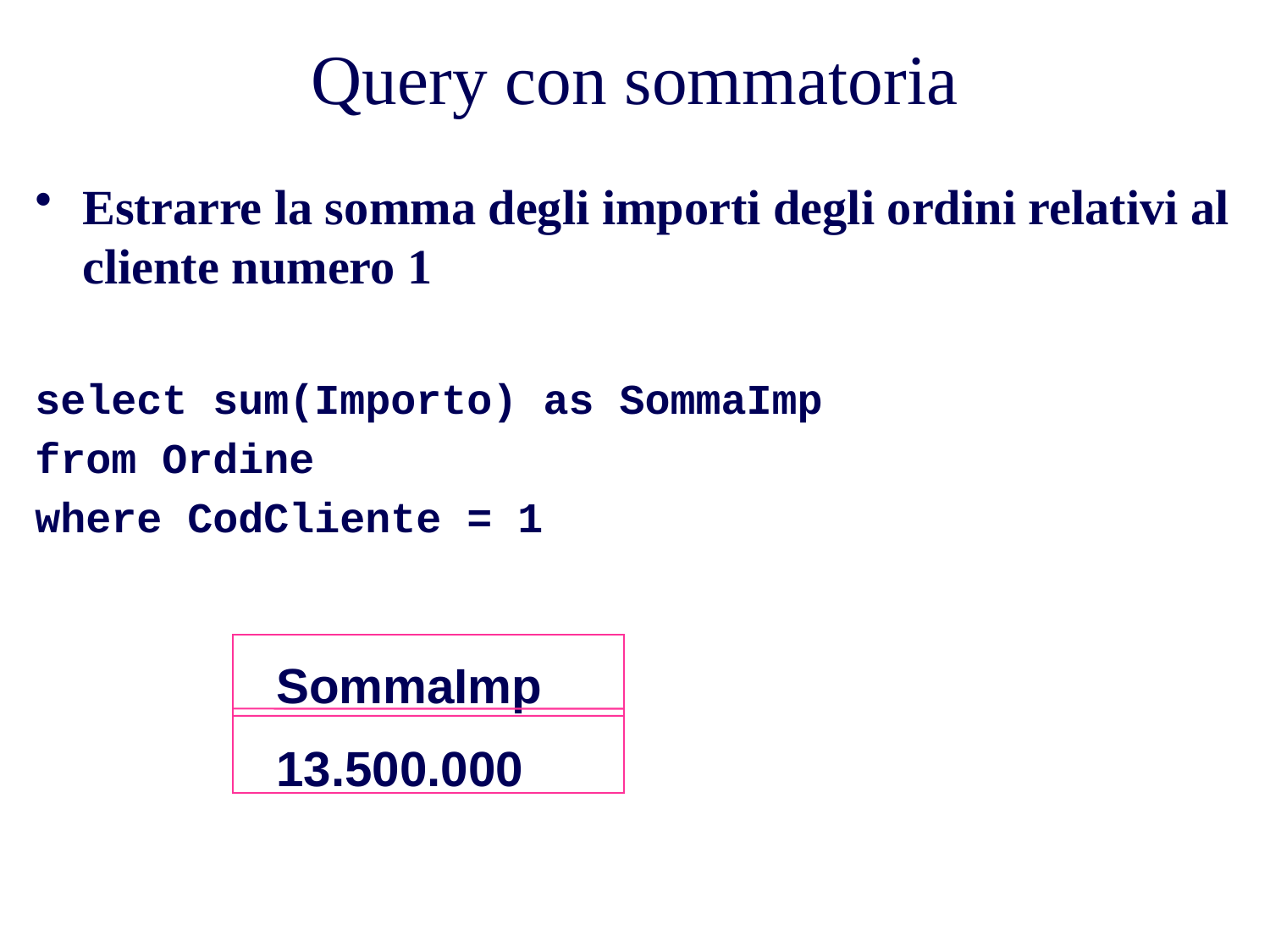

# Query con sommatoria
Estrarre la somma degli importi degli ordini relativi al cliente numero 1

select sum(Importo) as SommaImp
from Ordine
where CodCliente = 1

   SommaImp
   13.500.000